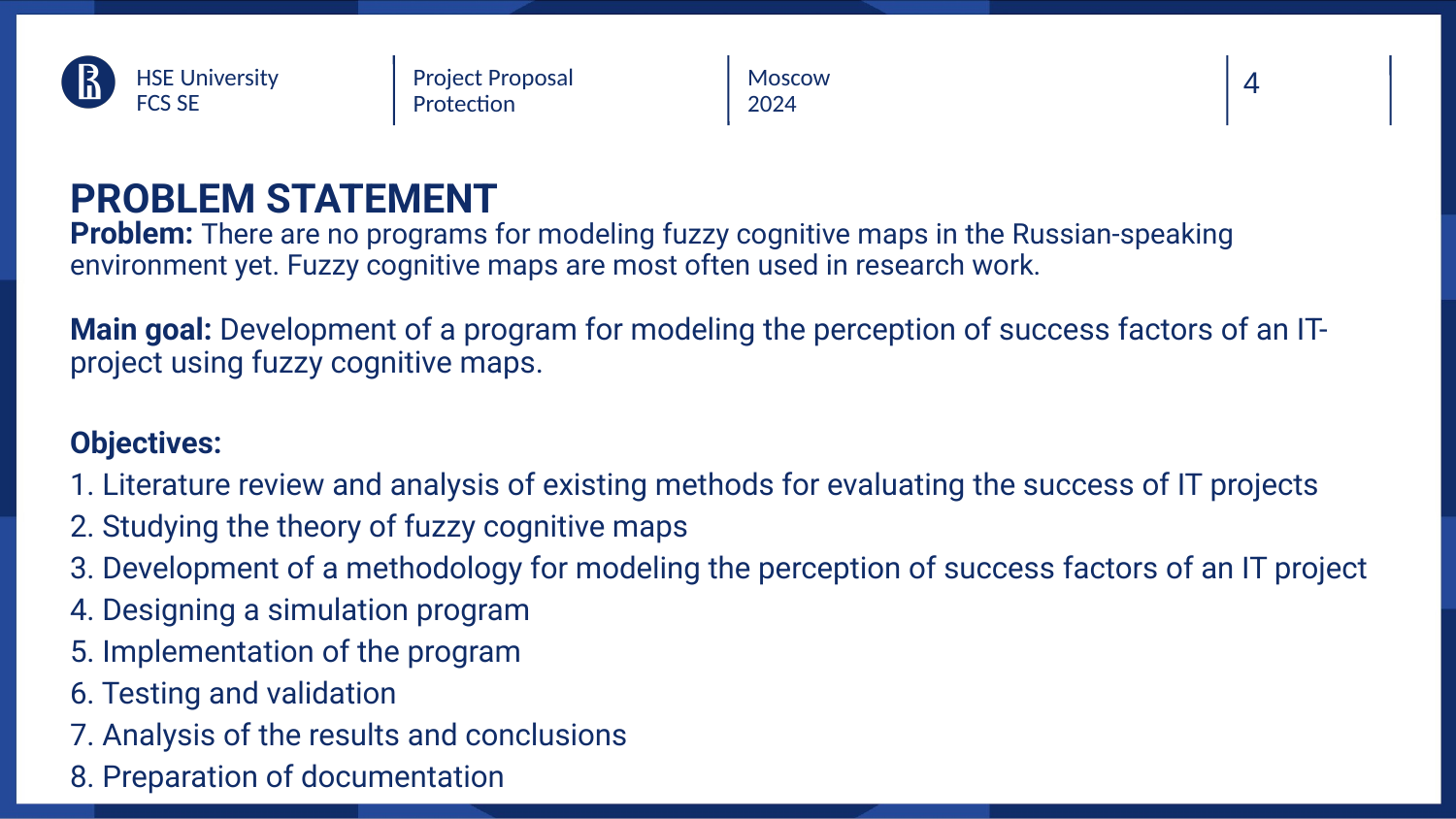

# HSE University
FCS SE
Project Proposal
Protection
Moscow
2024
PROBLEM STATEMENT
Problem: There are no programs for modeling fuzzy cognitive maps in the Russian-speaking environment yet. Fuzzy cognitive maps are most often used in research work.
Main goal: Development of a program for modeling the perception of success factors of an IT-project using fuzzy cognitive maps.
Objectives:
1. Literature review and analysis of existing methods for evaluating the success of IT projects
2. Studying the theory of fuzzy cognitive maps
3. Development of a methodology for modeling the perception of success factors of an IT project
4. Designing a simulation program
5. Implementation of the program
6. Testing and validation
7. Analysis of the results and conclusions
8. Preparation of documentation